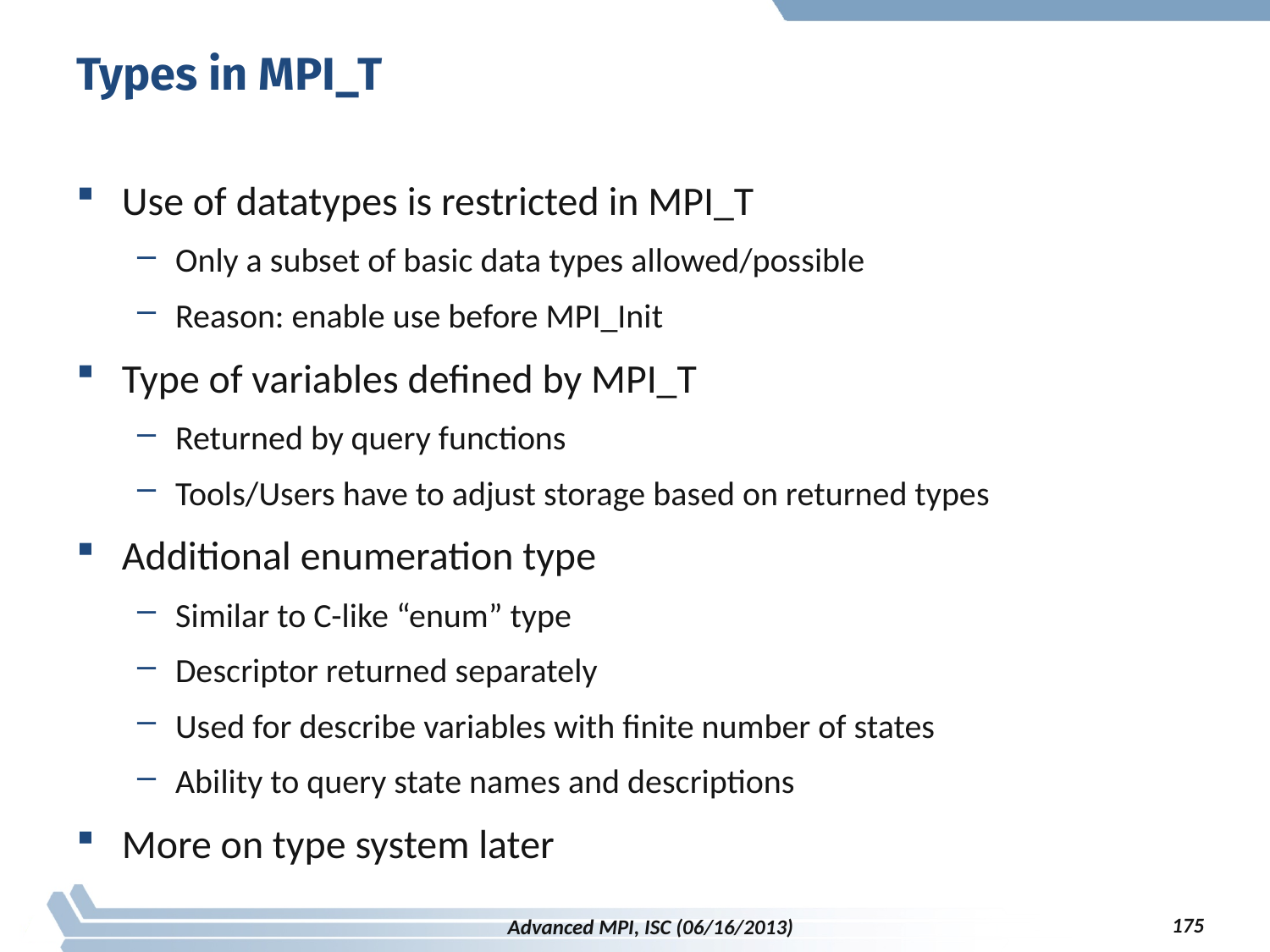

# Types in MPI_T
Use of datatypes is restricted in MPI_T
Only a subset of basic data types allowed/possible
Reason: enable use before MPI_Init
Type of variables defined by MPI_T
Returned by query functions
Tools/Users have to adjust storage based on returned types
Additional enumeration type
Similar to C-like “enum” type
Descriptor returned separately
Used for describe variables with finite number of states
Ability to query state names and descriptions
More on type system later

175
Advanced MPI, ISC (06/16/2013)